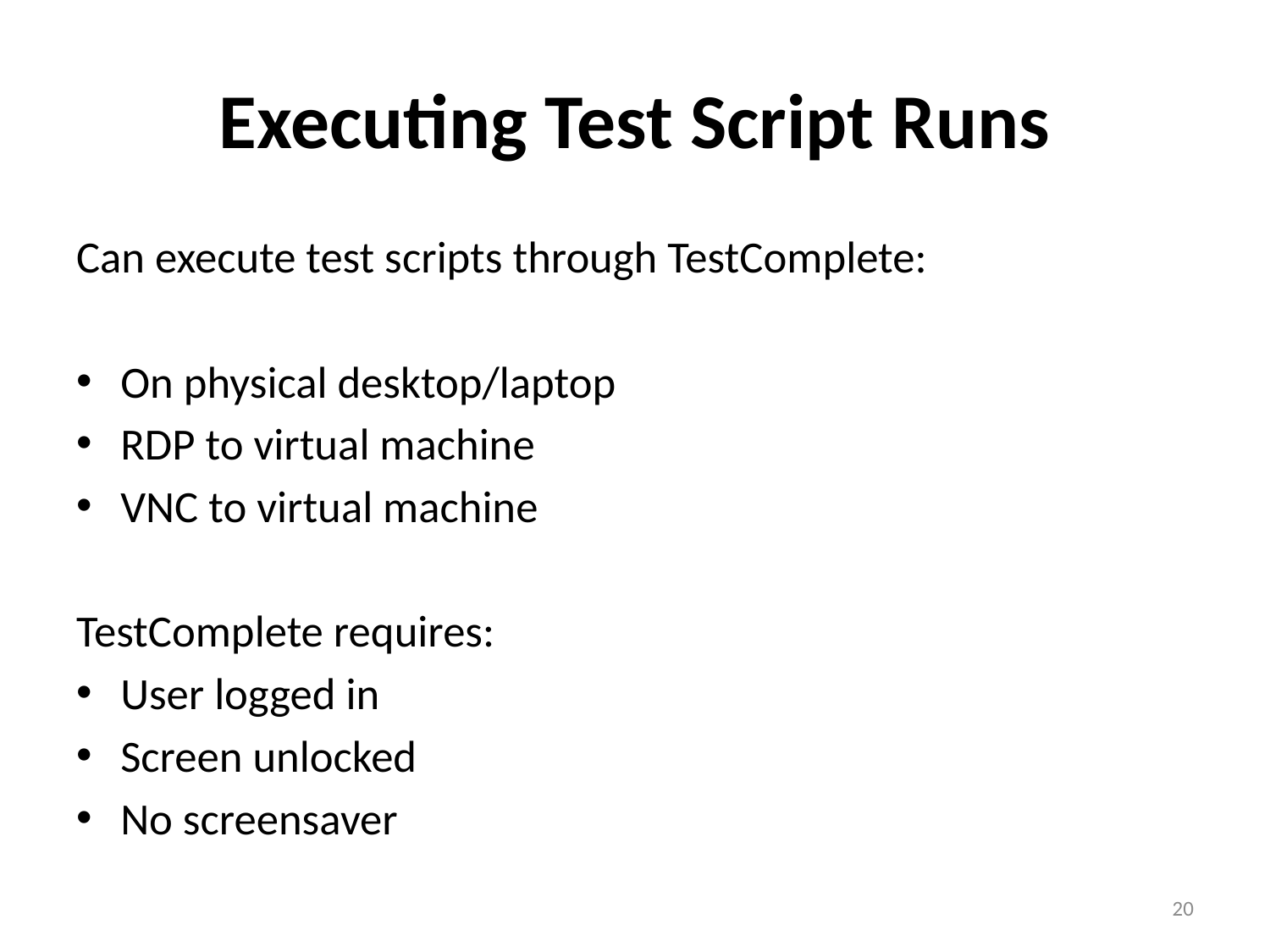

# Executing Test Script Runs
Can execute test scripts through TestComplete:

On physical desktop/laptop
RDP to virtual machine
VNC to virtual machine

TestComplete requires:
User logged in
Screen unlocked
No screensaver
20